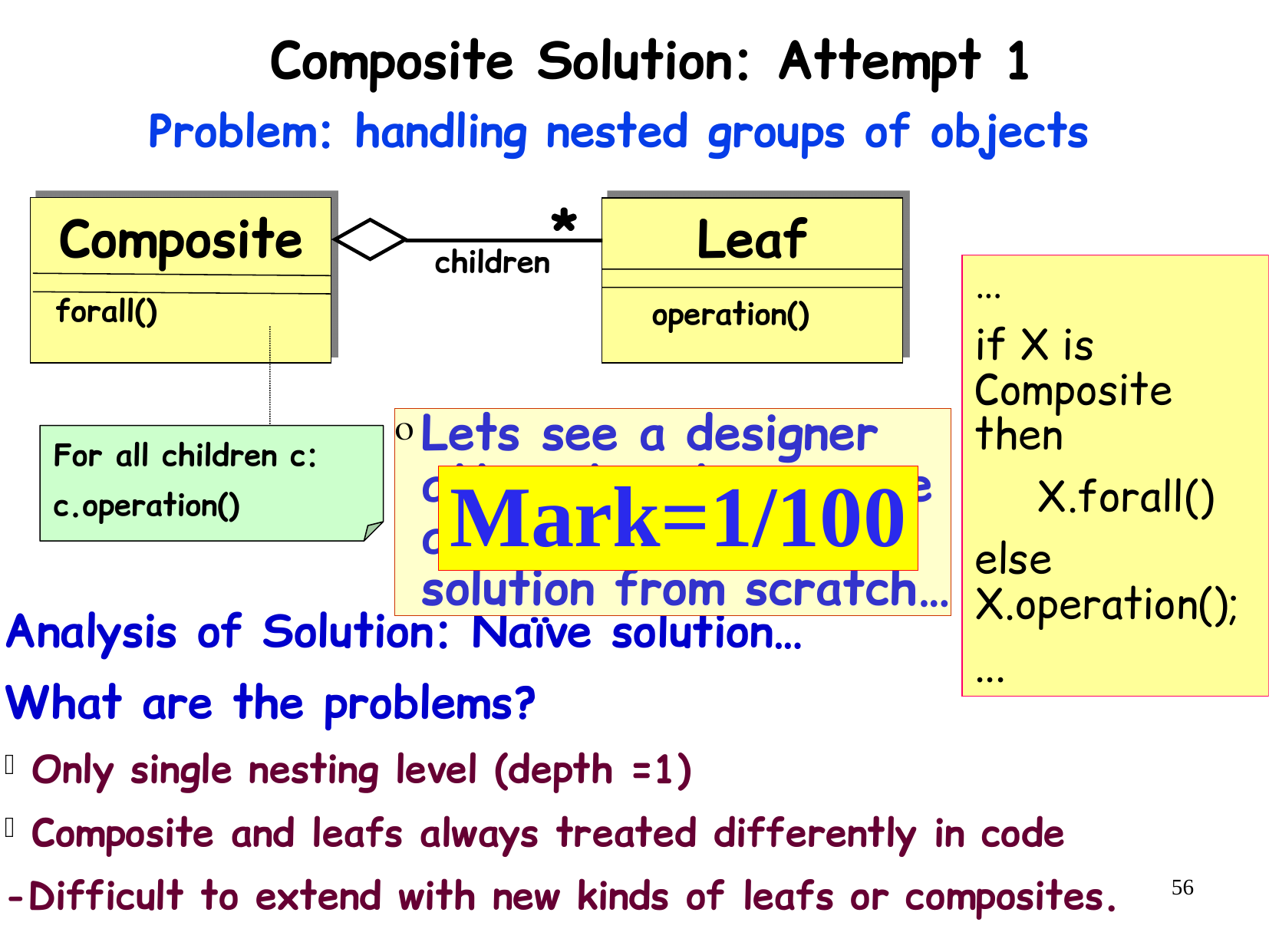

Composite Solution: Attempt 1
Problem: handling nested groups of objects

*
Composite
Leaf

children

forall()

operation()

For all children c:
c.operation()
…
if X is Composite then
     X.forall()
else X.operation();
...
Lets see a designer attempting to propose a class structure solution from scratch…
Mark=1/100
Analysis of Solution: Naïve solution…
What are the problems?
Only single nesting level (depth =1)
Composite and leafs always treated differently in code
-Difficult to extend with new kinds of leafs or composites.